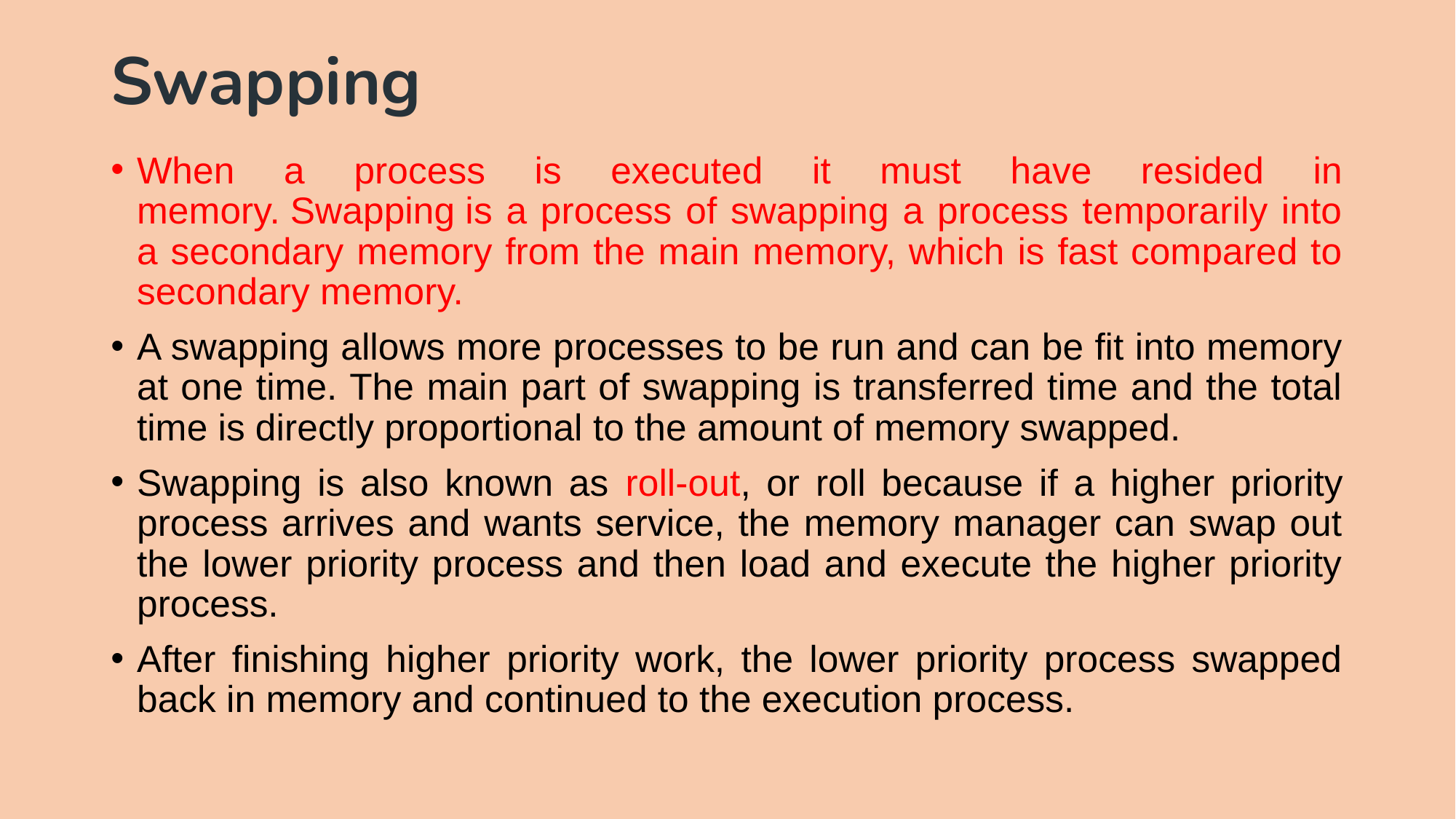

# Swapping
When a process is executed it must have resided in memory. Swapping is a process of swapping a process temporarily into a secondary memory from the main memory, which is fast compared to secondary memory.
A swapping allows more processes to be run and can be fit into memory at one time. The main part of swapping is transferred time and the total time is directly proportional to the amount of memory swapped.
Swapping is also known as roll-out, or roll because if a higher priority process arrives and wants service, the memory manager can swap out the lower priority process and then load and execute the higher priority process.
After finishing higher priority work, the lower priority process swapped back in memory and continued to the execution process.